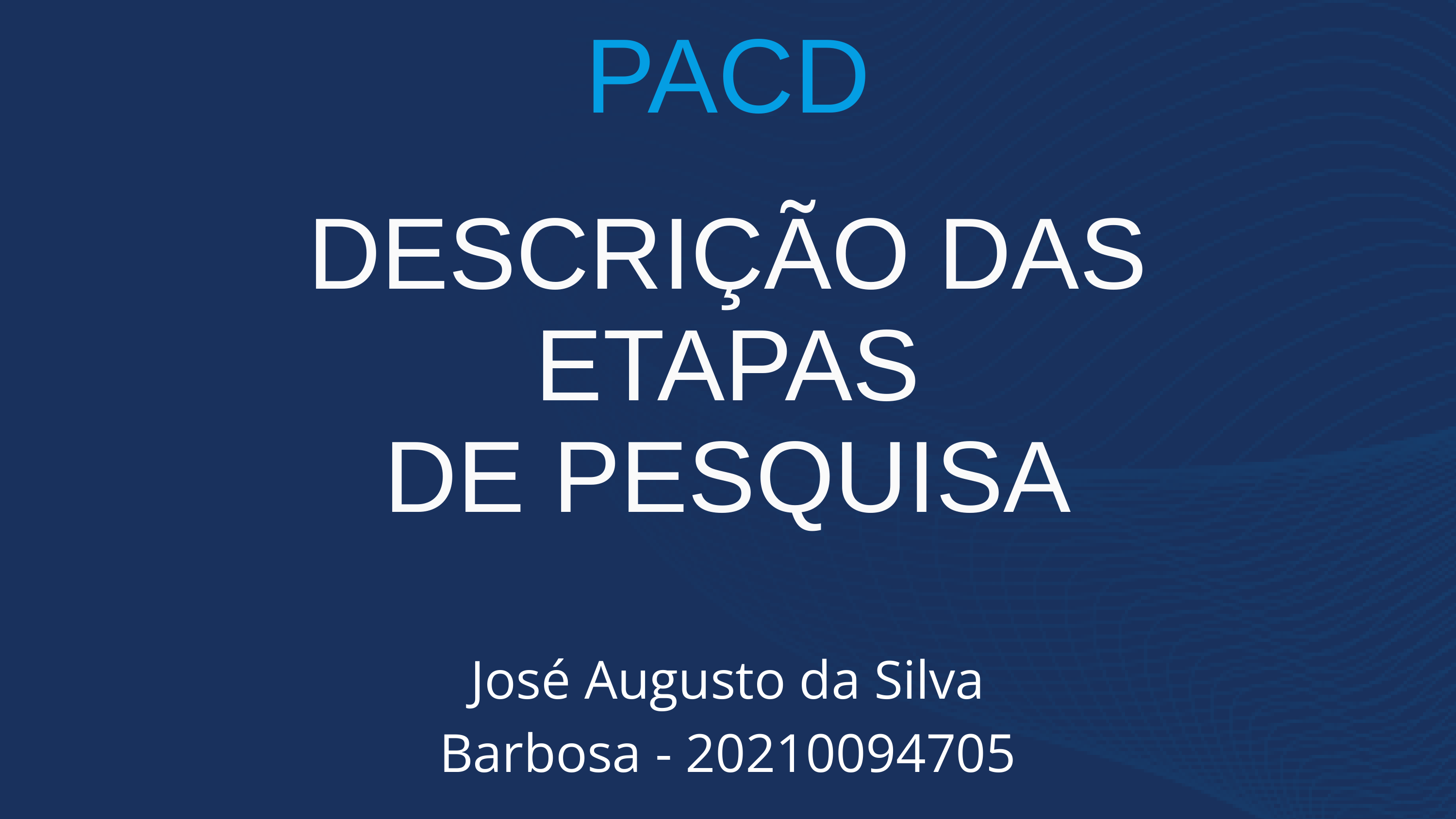

PACD
DESCRIÇÃO DAS ETAPAS
DE PESQUISA
José Augusto da Silva Barbosa - 20210094705